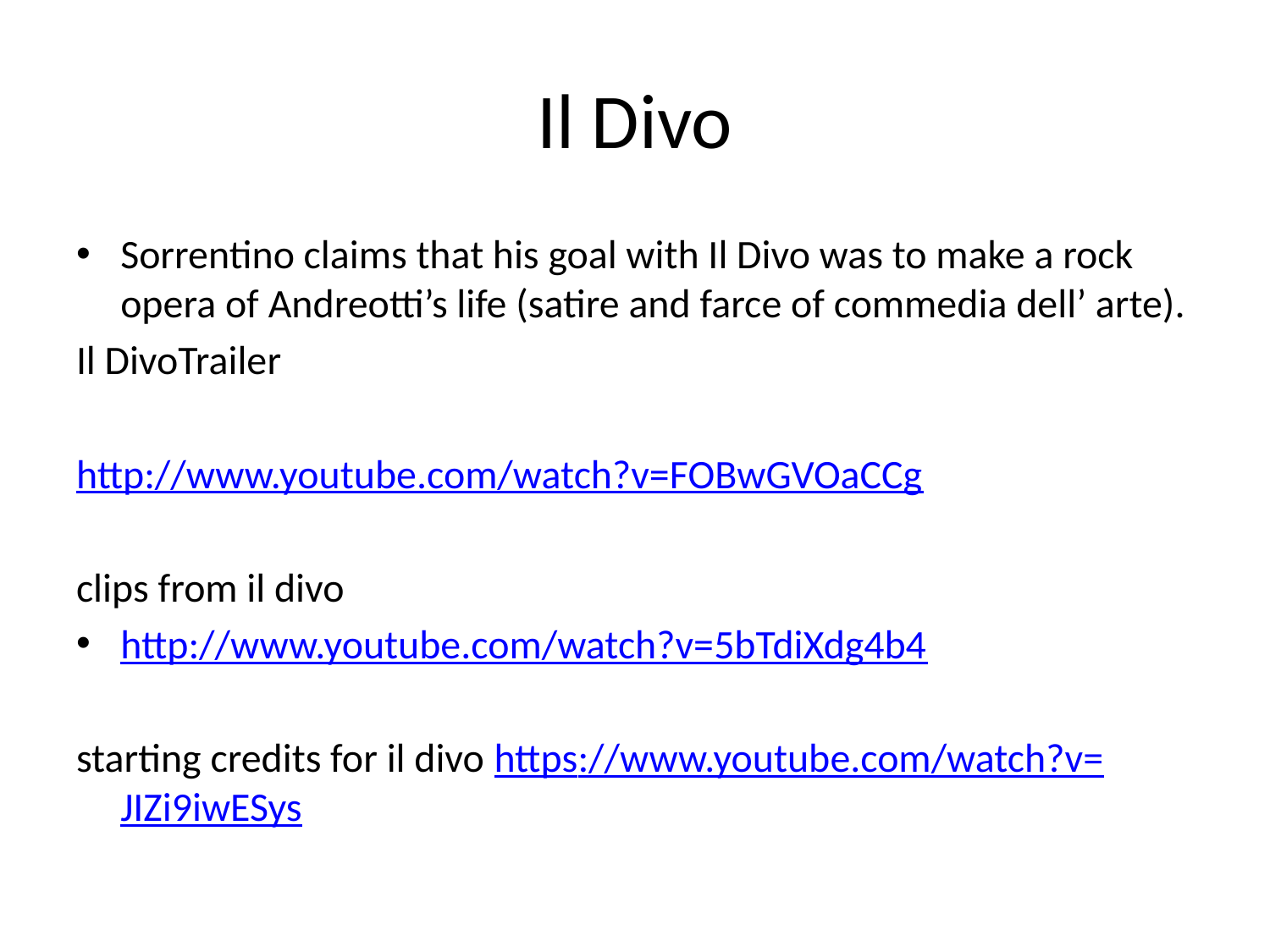

# Il Divo
Sorrentino claims that his goal with Il Divo was to make a rock opera of Andreotti’s life (satire and farce of commedia dell’ arte).
Il DivoTrailer

http://www.youtube.com/watch?v=FOBwGVOaCCg

clips from il divo
http://www.youtube.com/watch?v=5bTdiXdg4b4

starting credits for il divo https://www.youtube.com/watch?v=JIZi9iwESys